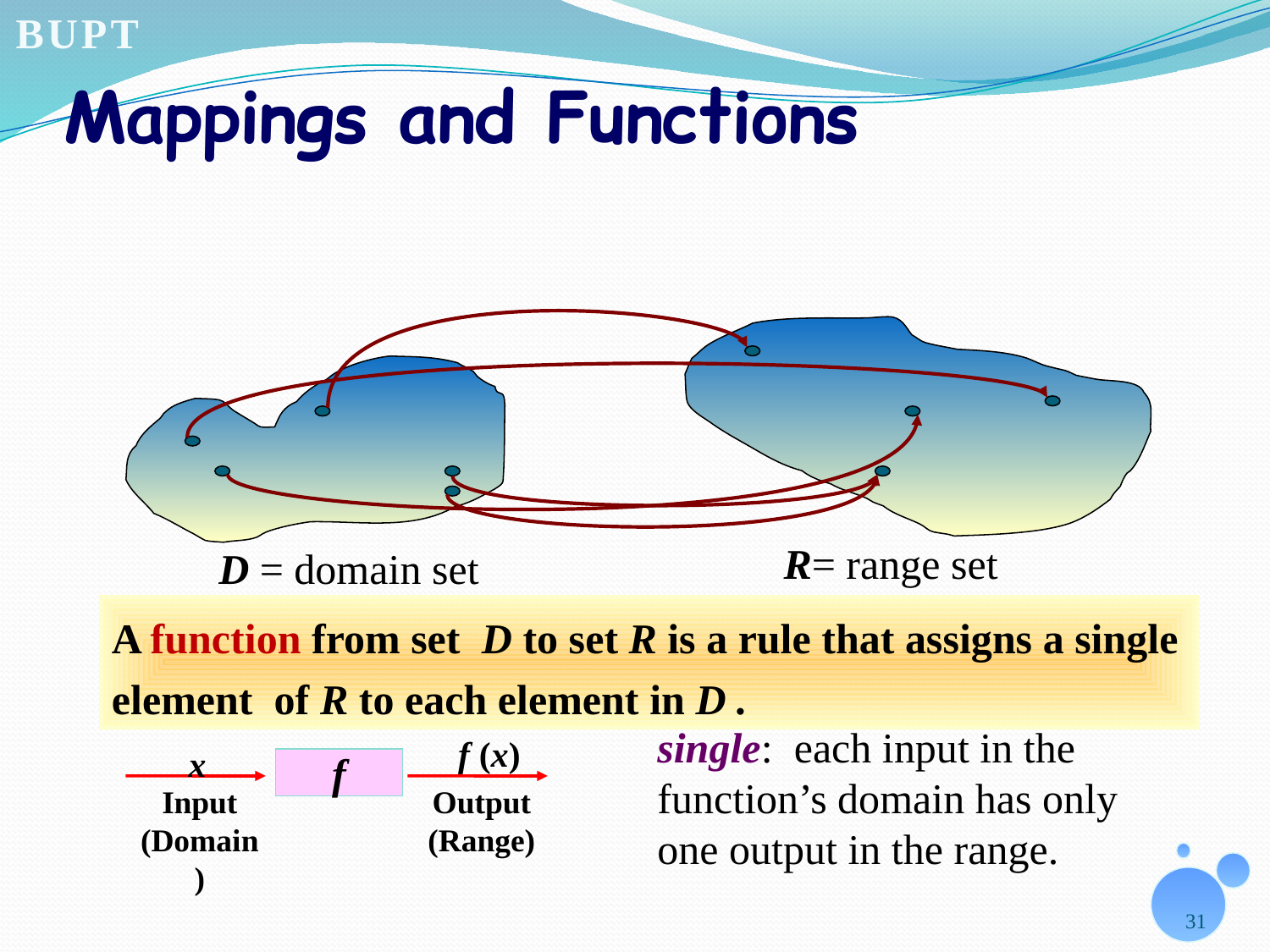

# Mappings and Functions

R= range set
D = domain set
A function from set  D to set R is a rule that assigns a single
element  of R to each element in D .
single:  each input in the function’s domain has only one output in the range.
f (x)

Output
(Range)
x

Input
(Domain)
f
31